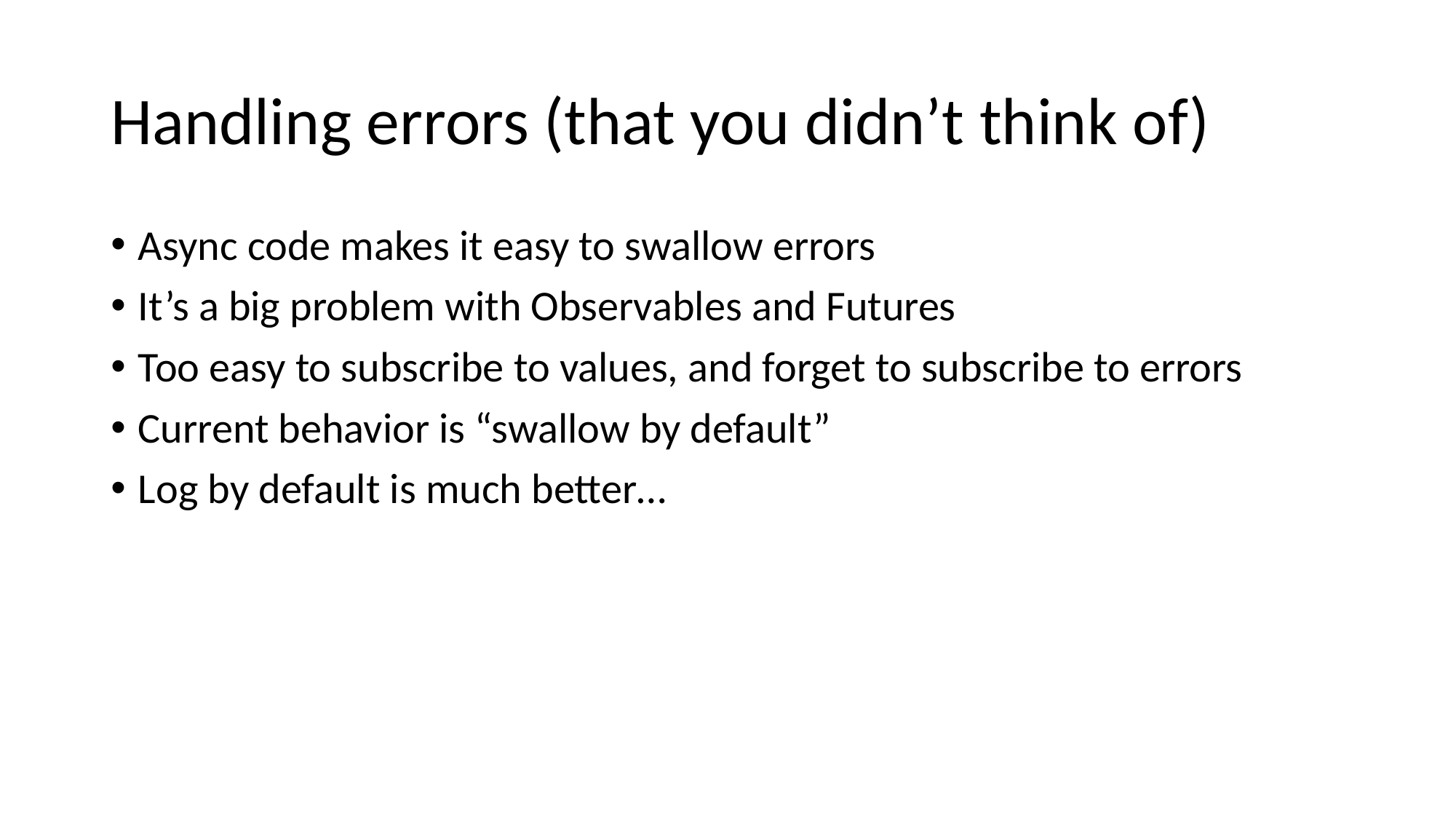

# Handling errors (that you didn’t think of)
Async code makes it easy to swallow errors
It’s a big problem with Observables and Futures
Too easy to subscribe to values, and forget to subscribe to errors
Current behavior is “swallow by default”
Log by default is much better…